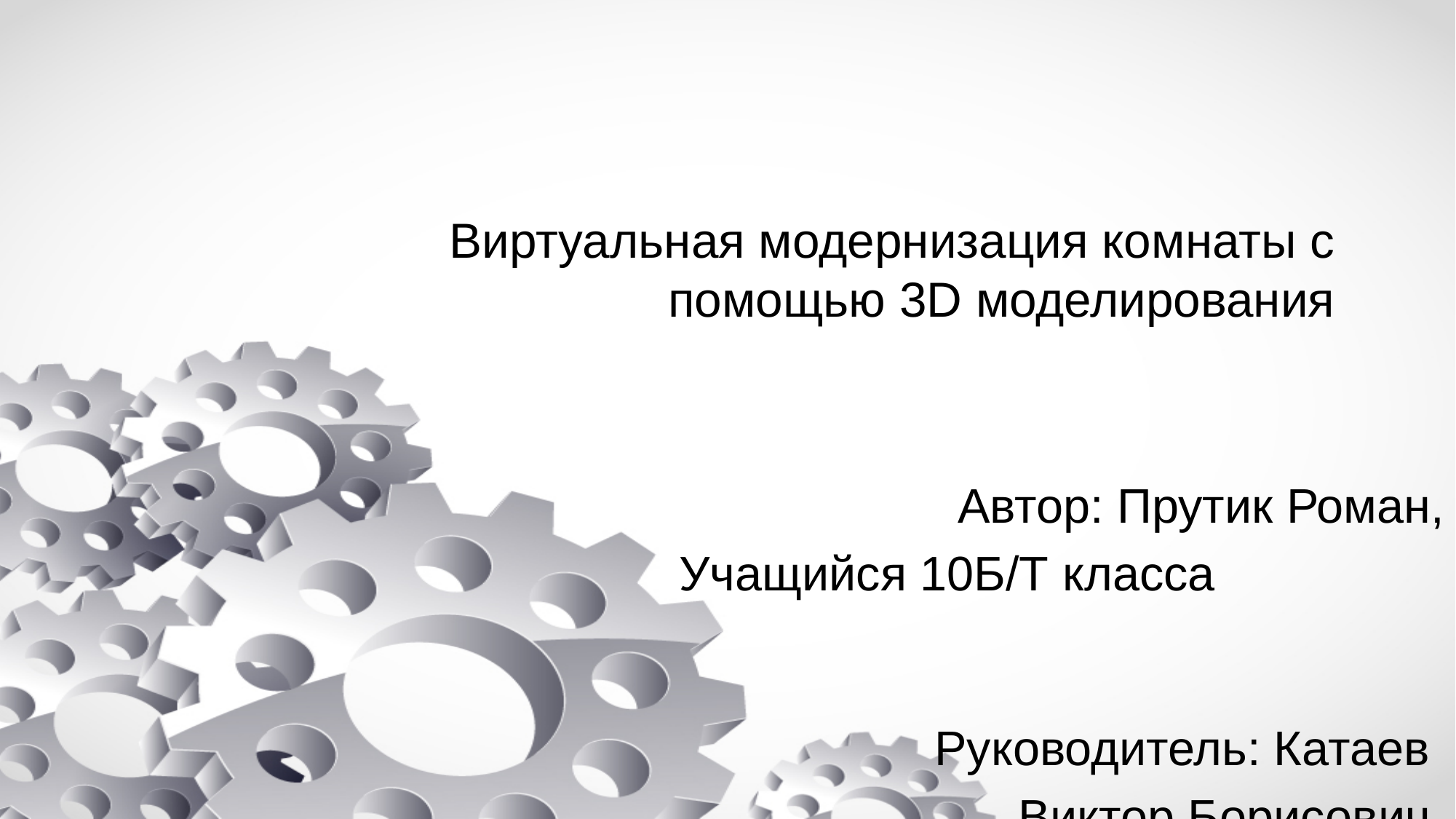

# Виртуальная модернизация комнаты с помощью 3D моделирования
                  Автор: Прутик Роман,
     Учащийся 10Б/Т класса                                                                                                                                                                      Руководитель: Катаев
Виктор Борисович,
               учитель информатики